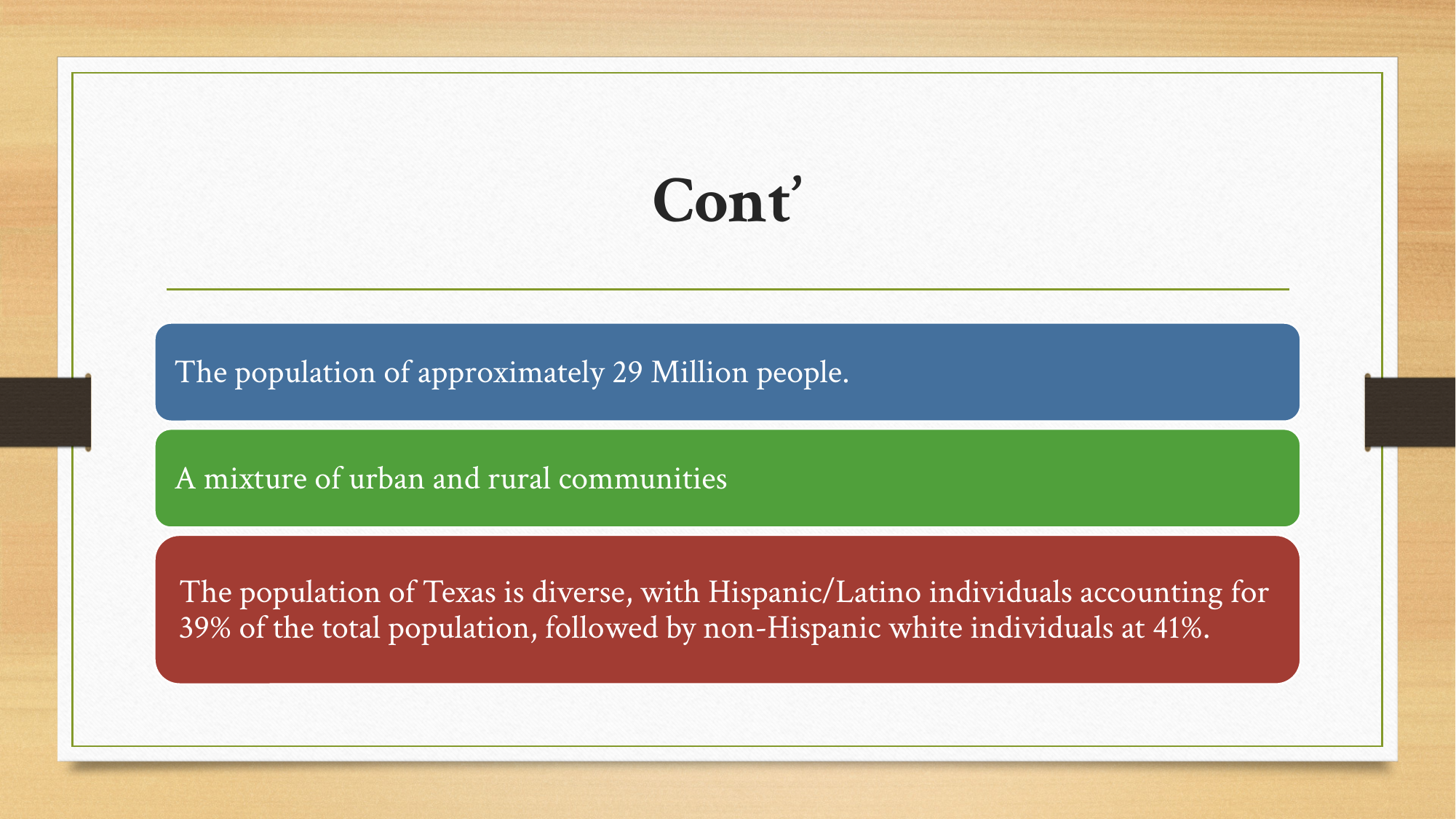

# Cont’
The population of approximately 29 Million people.
A mixture of urban and rural communities
The population of Texas is diverse, with Hispanic/Latino individuals accounting for 39% of the total population, followed by non-Hispanic white individuals at 41%.